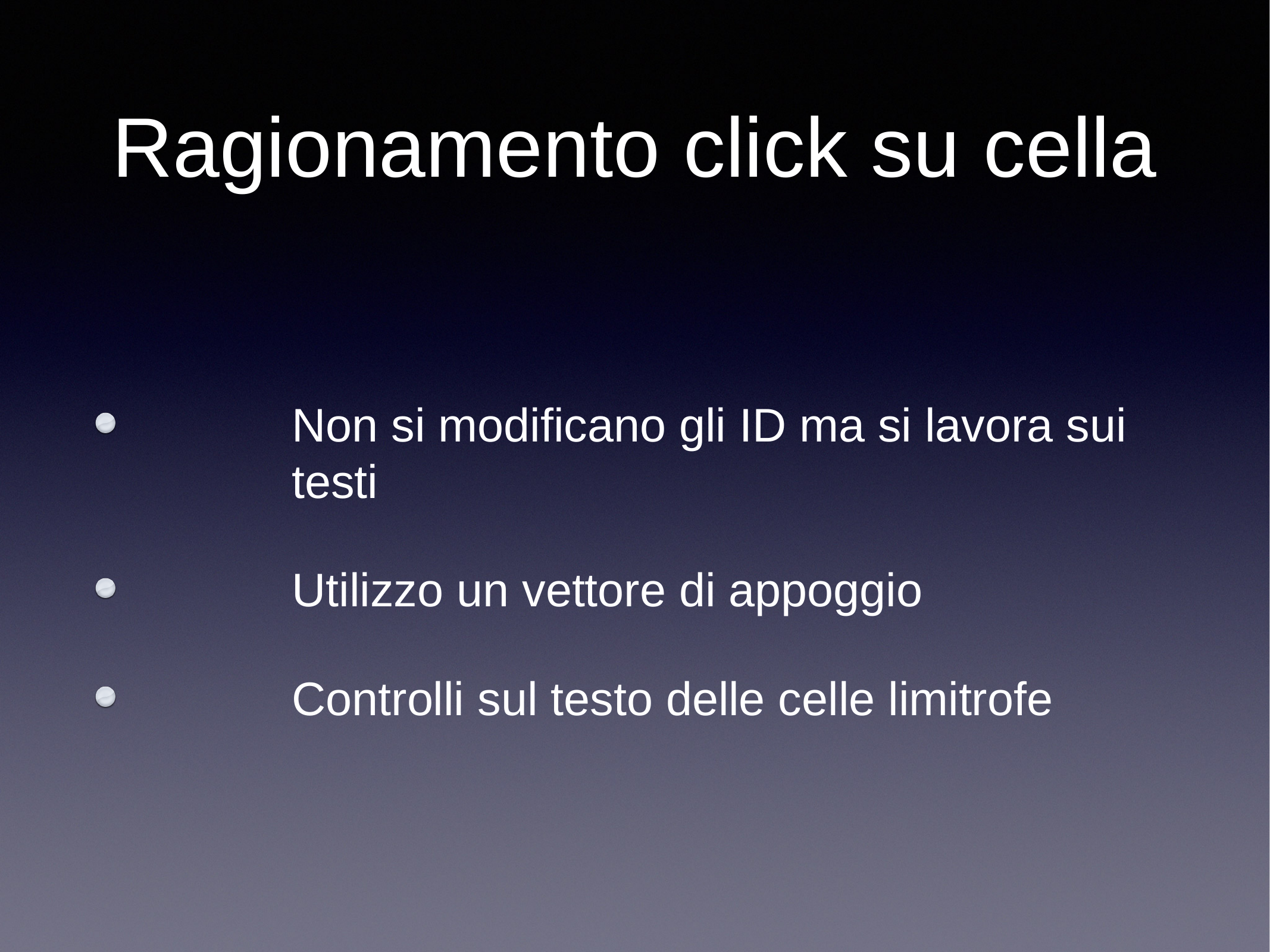

# Ragionamento click su cella
Non si modificano gli ID ma si lavora sui testi
Utilizzo un vettore di appoggio
Controlli sul testo delle celle limitrofe